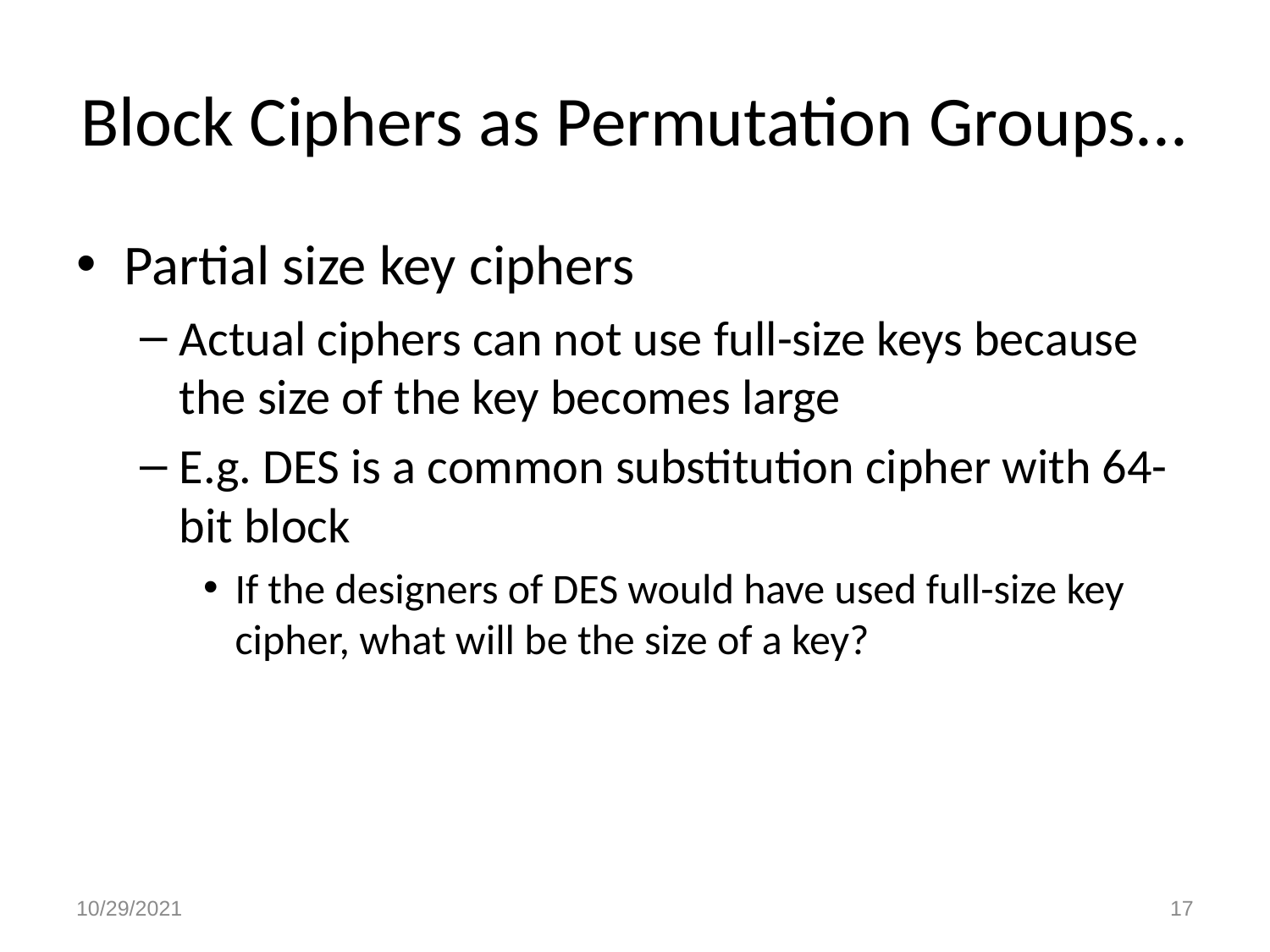

# Block Ciphers as Permutation Groups...
Partial size key ciphers
Actual ciphers can not use full-size keys because the size of the key becomes large
E.g. DES is a common substitution cipher with 64-bit block
If the designers of DES would have used full-size key cipher, what will be the size of a key?
10/29/2021
17